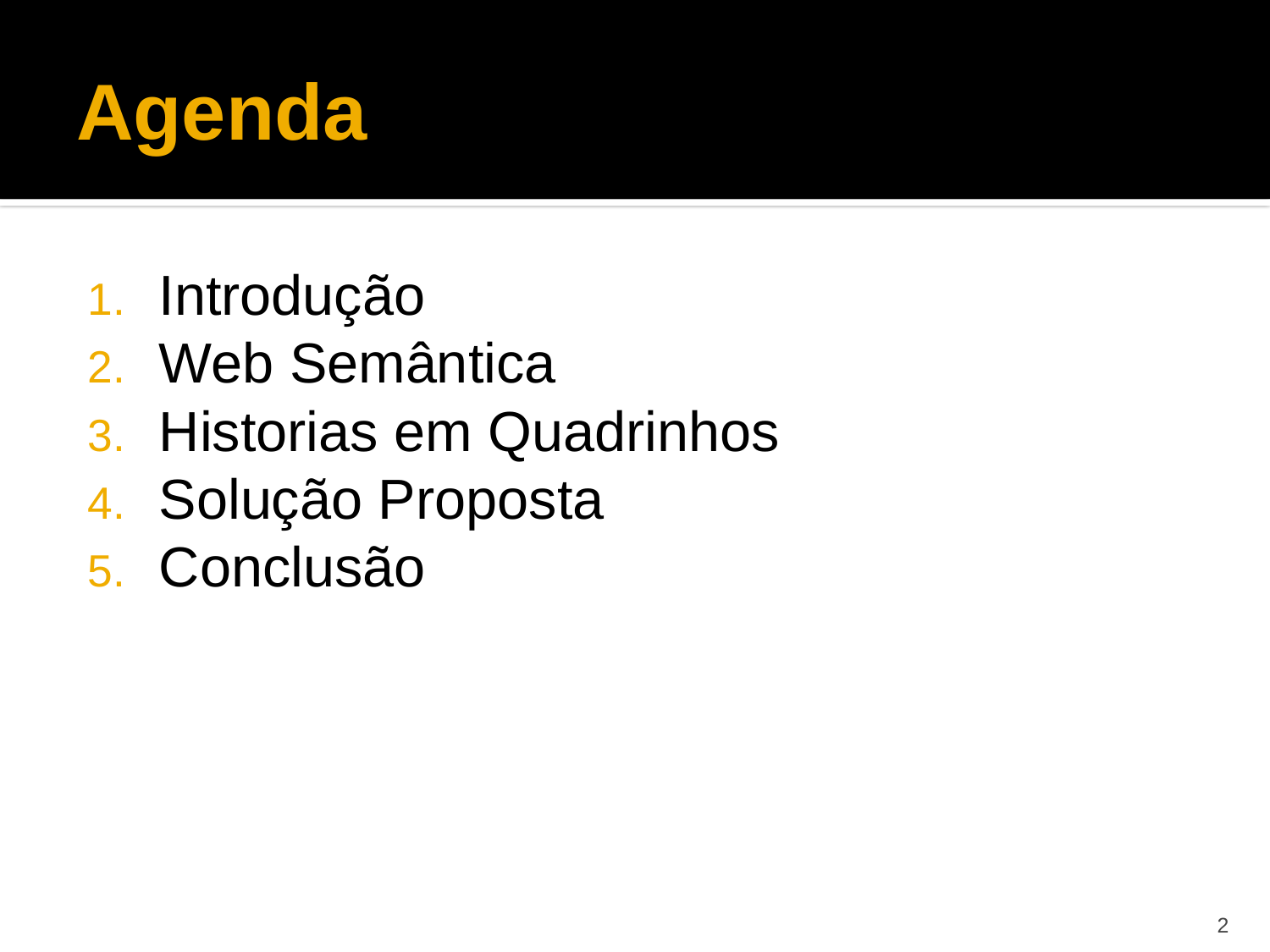

# Agenda
Introdução
Web Semântica
Historias em Quadrinhos
Solução Proposta
Conclusão

2